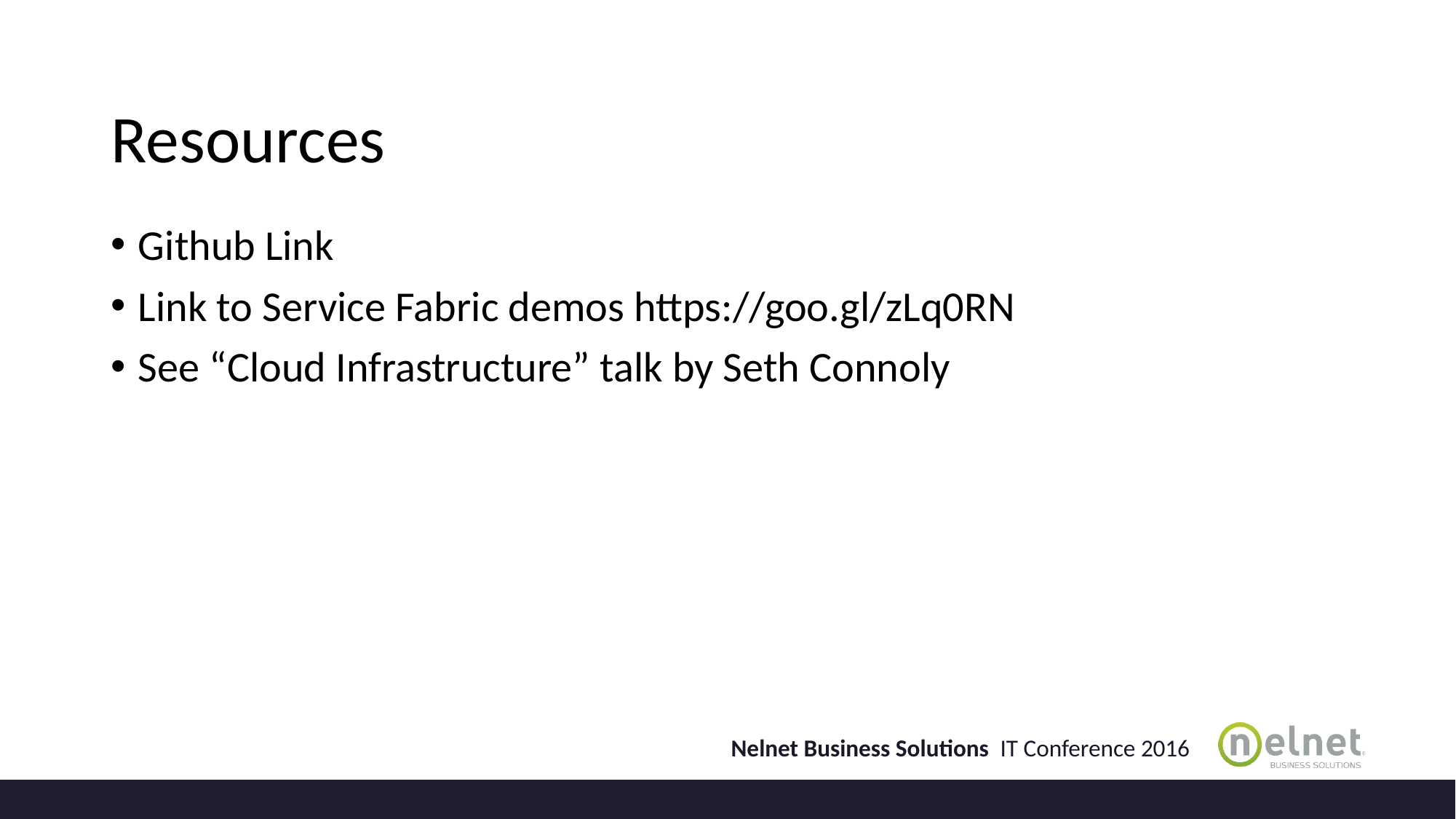

# Resources
Github Link
Link to Service Fabric demos https://goo.gl/zLq0RN
See “Cloud Infrastructure” talk by Seth Connoly